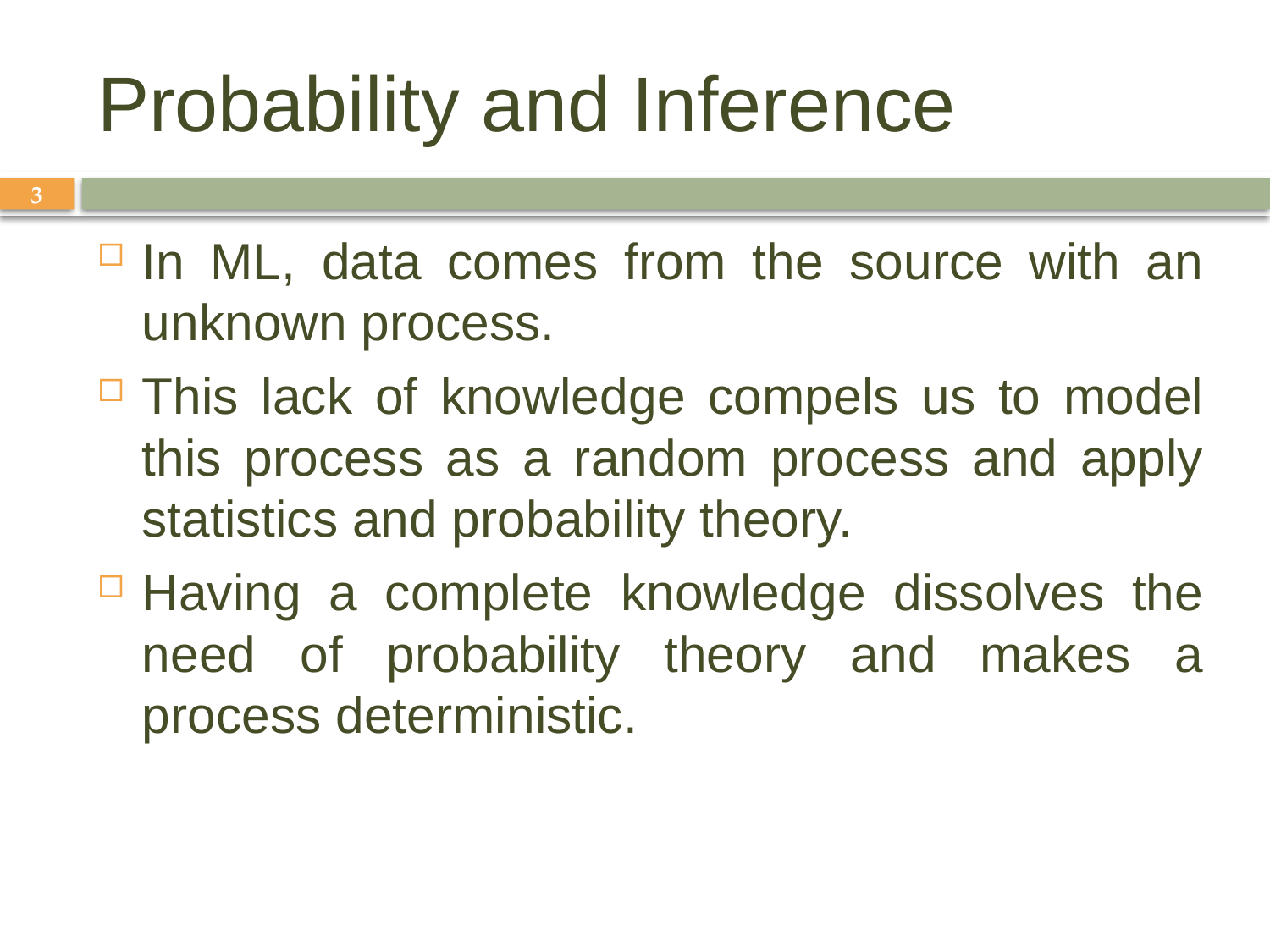

# Probability and Inference
3
In ML, data comes from the source with an unknown process.
This lack of knowledge compels us to model this process as a random process and apply statistics and probability theory.
Having a complete knowledge dissolves the need of probability theory and makes a process deterministic.